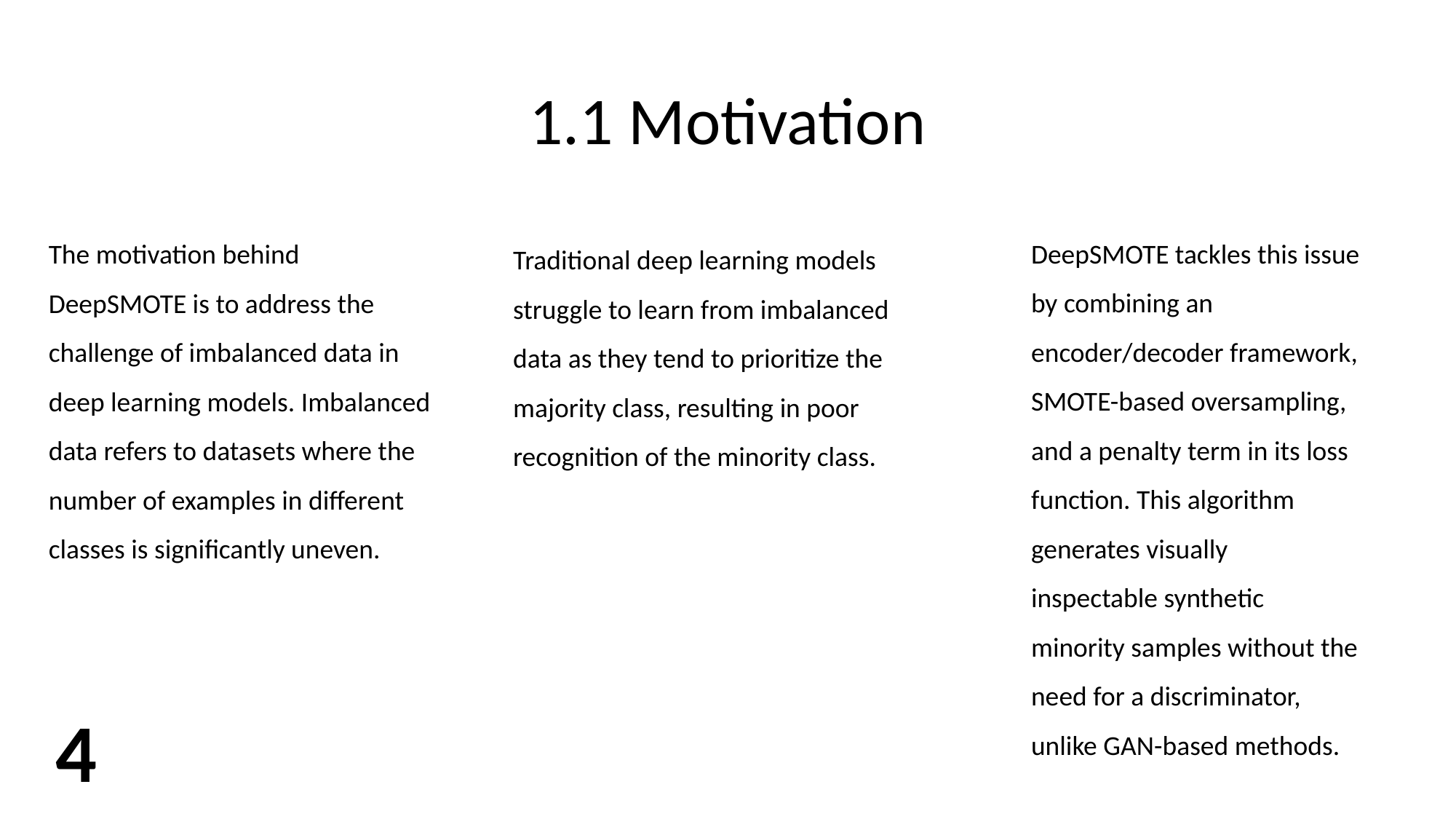

# 1.1 Motivation
The motivation behind DeepSMOTE is to address the challenge of imbalanced data in deep learning models. Imbalanced data refers to datasets where the number of examples in different classes is significantly uneven.
DeepSMOTE tackles this issue by combining an encoder/decoder framework, SMOTE-based oversampling, and a penalty term in its loss function. This algorithm generates visually inspectable synthetic minority samples without the need for a discriminator, unlike GAN-based methods.
Traditional deep learning models struggle to learn from imbalanced data as they tend to prioritize the majority class, resulting in poor recognition of the minority class.
4